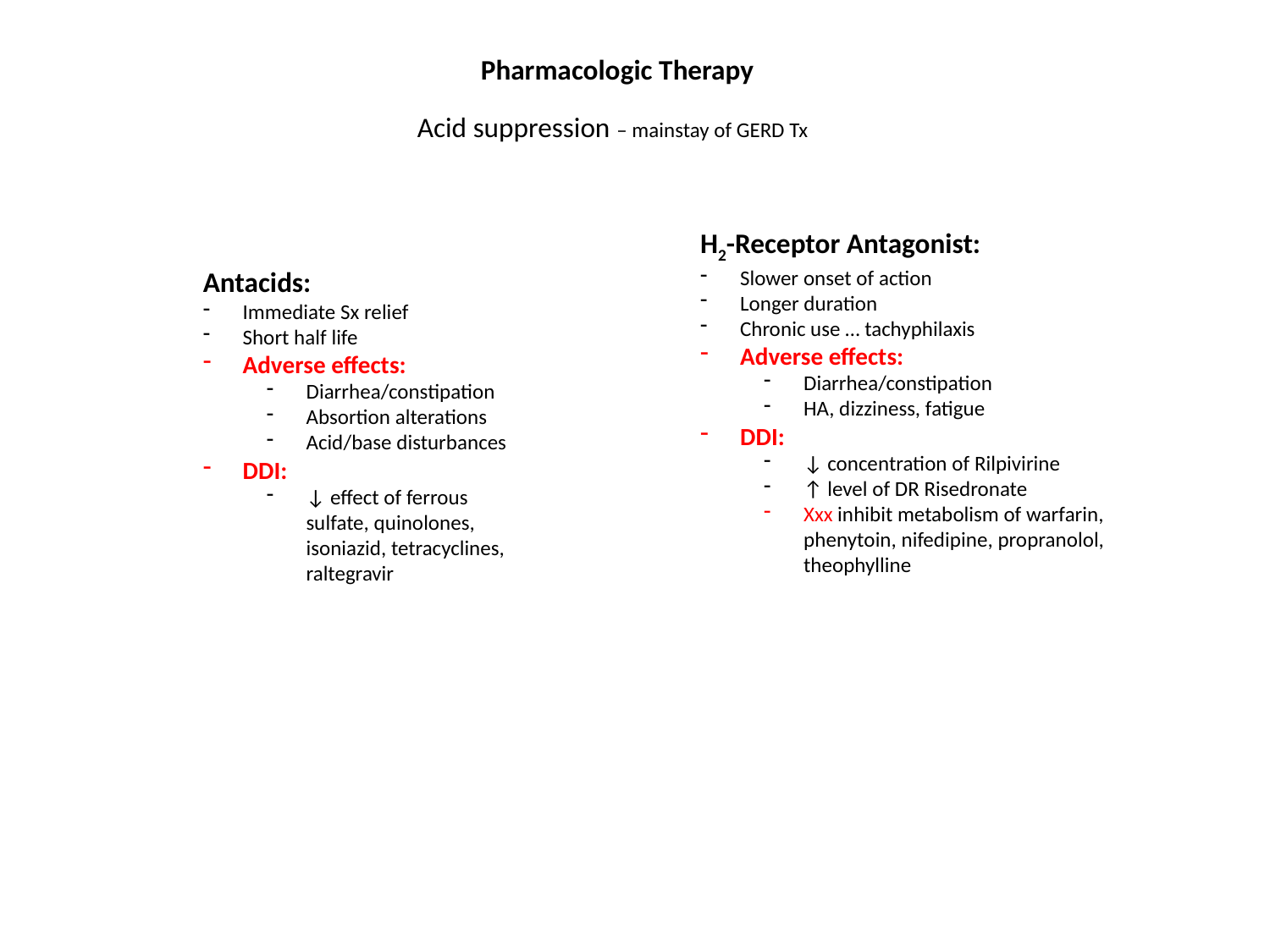

Pharmacologic Therapy
Acid suppression – mainstay of GERD Tx
H2-Receptor Antagonist:
Slower onset of action
Longer duration
Chronic use … tachyphilaxis
Adverse effects:
Diarrhea/constipation
HA, dizziness, fatigue
DDI:
↓ concentration of Rilpivirine
↑ level of DR Risedronate
Xxx inhibit metabolism of warfarin, phenytoin, nifedipine, propranolol, theophylline
Antacids:
Immediate Sx relief
Short half life
Adverse effects:
Diarrhea/constipation
Absortion alterations
Acid/base disturbances
DDI:
↓ effect of ferrous sulfate, quinolones, isoniazid, tetracyclines, raltegravir